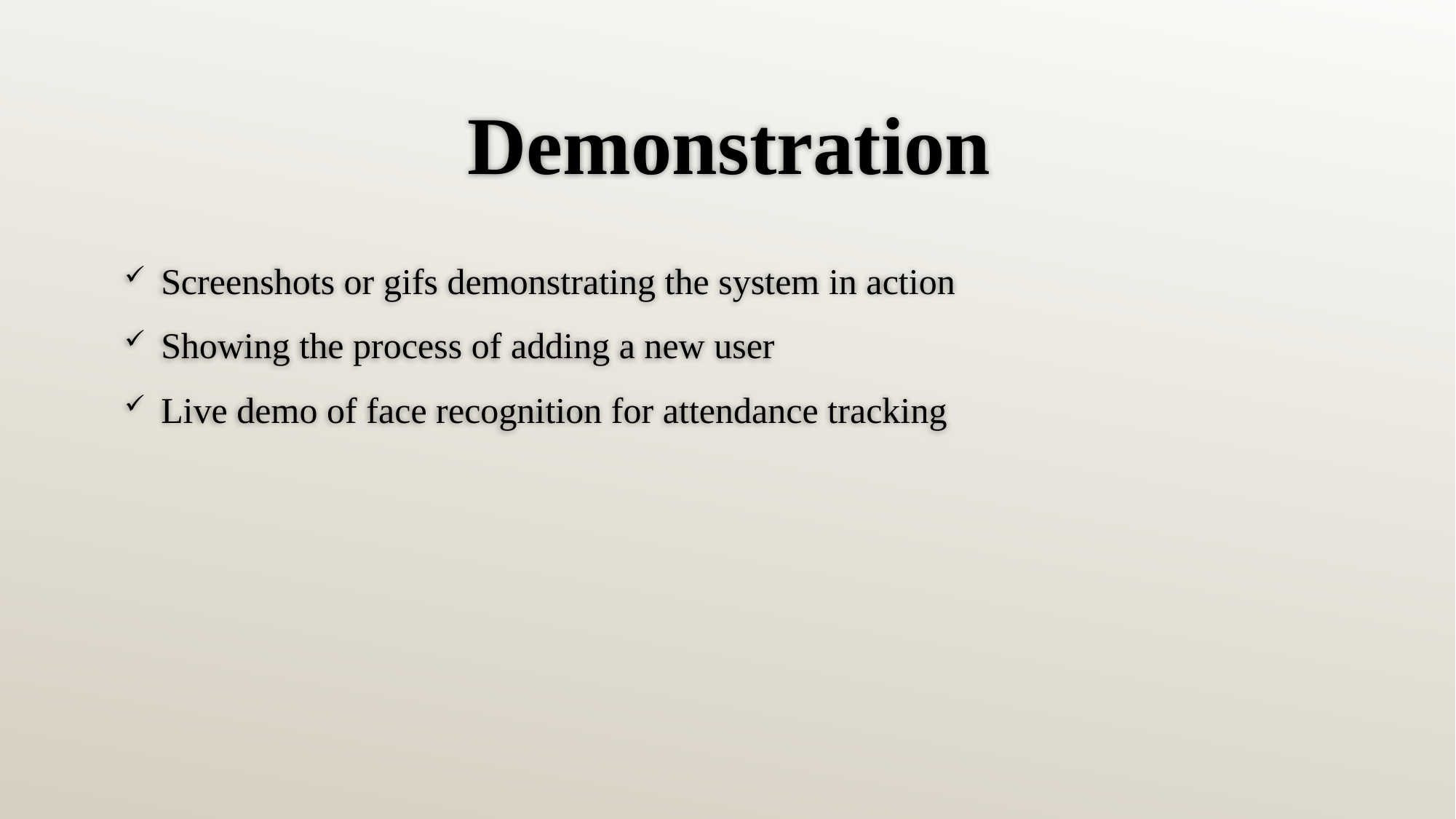

# Demonstration
Screenshots or gifs demonstrating the system in action
Showing the process of adding a new user
Live demo of face recognition for attendance tracking